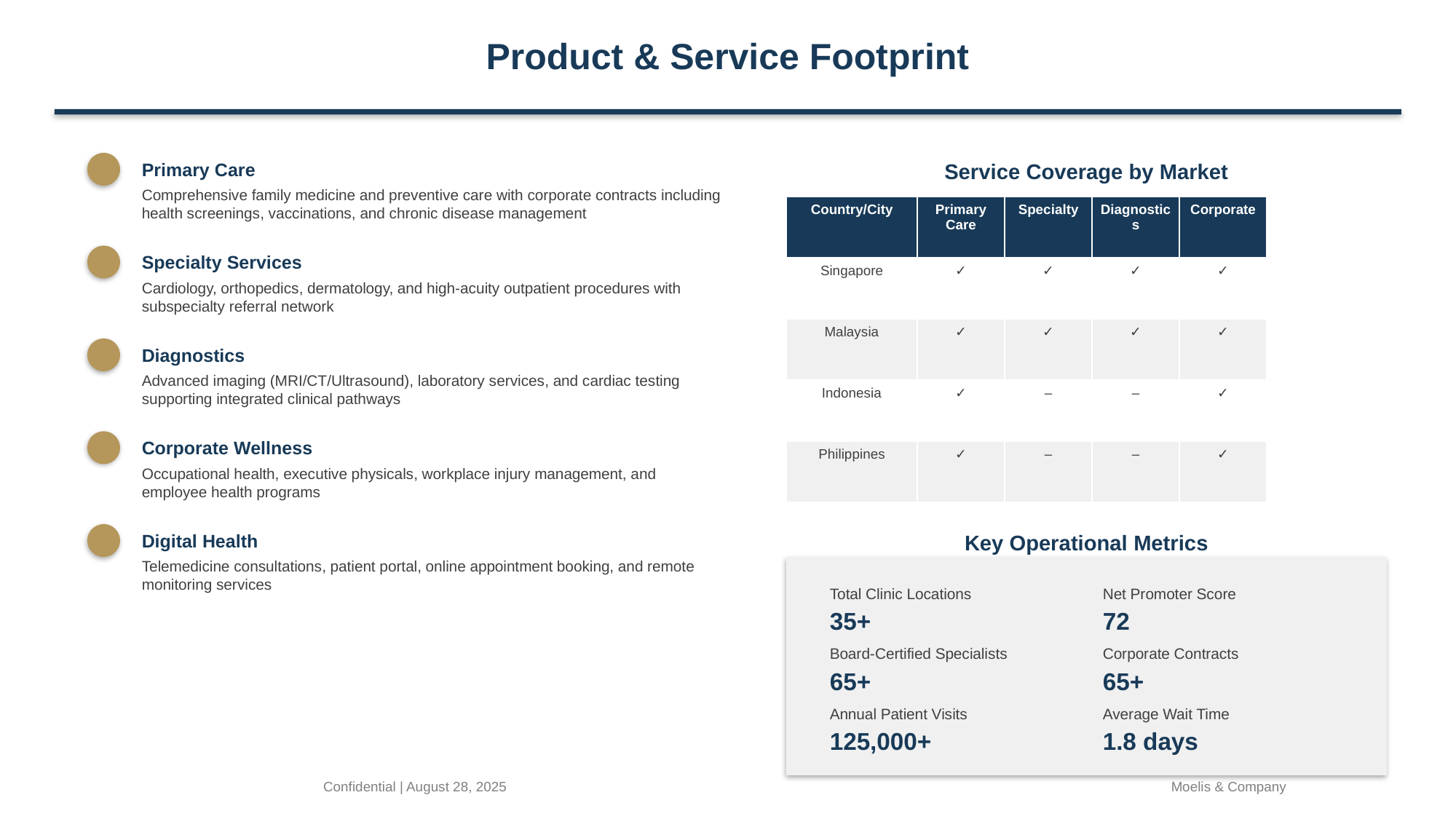

Product & Service Footprint

Primary Care
Service Coverage by Market
Comprehensive family medicine and preventive care with corporate contracts including health screenings, vaccinations, and chronic disease management
| Country/City | Primary Care | Specialty | Diagnostics | Corporate |
| --- | --- | --- | --- | --- |
| Singapore | ✓ | ✓ | ✓ | ✓ |
| Malaysia | ✓ | ✓ | ✓ | ✓ |
| Indonesia | ✓ | – | – | ✓ |
| Philippines | ✓ | – | – | ✓ |

Specialty Services
Cardiology, orthopedics, dermatology, and high-acuity outpatient procedures with subspecialty referral network

Diagnostics
Advanced imaging (MRI/CT/Ultrasound), laboratory services, and cardiac testing supporting integrated clinical pathways

Corporate Wellness
Occupational health, executive physicals, workplace injury management, and employee health programs

Digital Health
Key Operational Metrics
Telemedicine consultations, patient portal, online appointment booking, and remote monitoring services

Total Clinic Locations
Net Promoter Score
35+
72
Board-Certified Specialists
Corporate Contracts
65+
65+
Annual Patient Visits
Average Wait Time
125,000+
1.8 days
Confidential | August 28, 2025
Moelis & Company